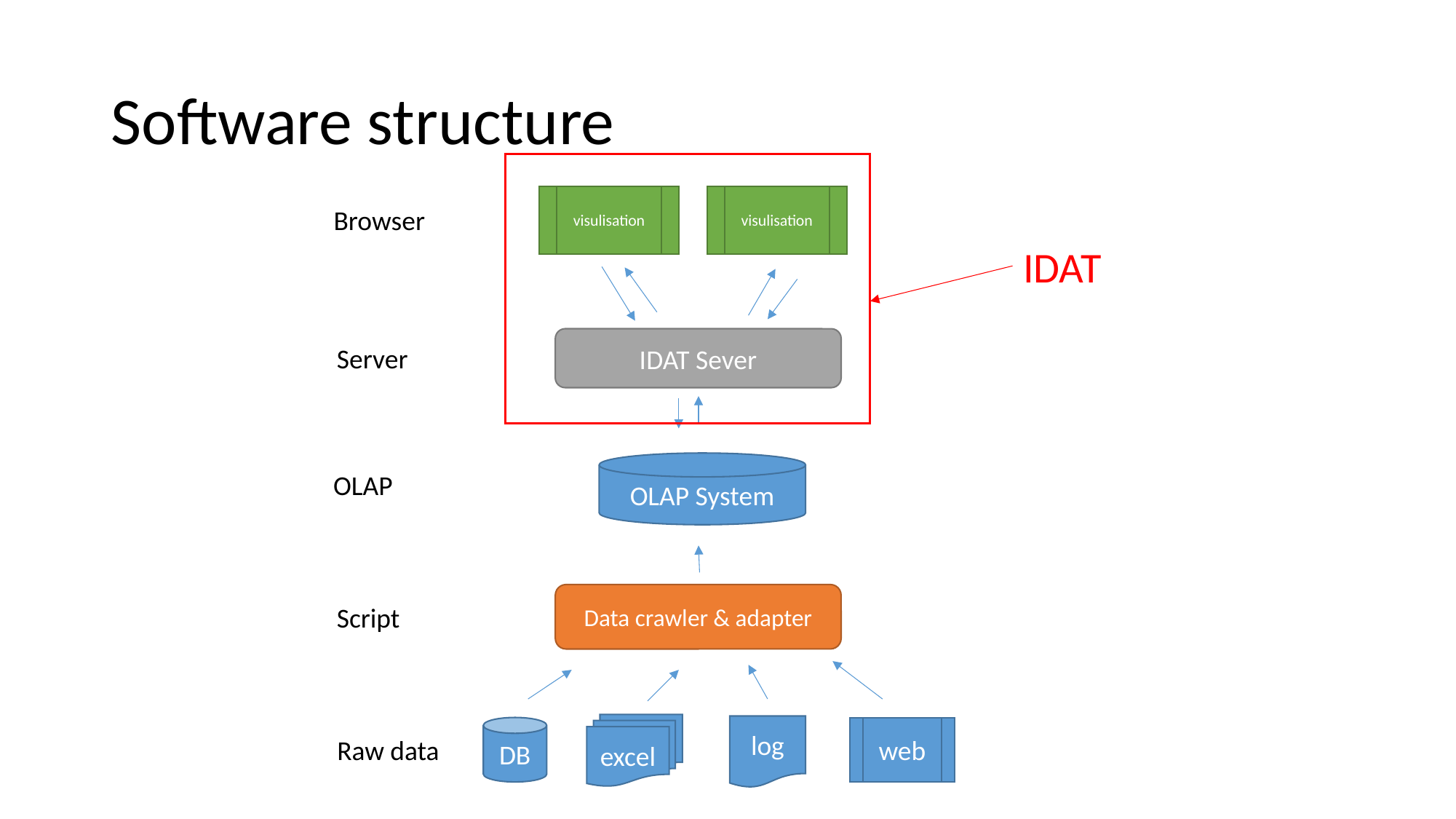

# Software structure

visulisation
visulisation
Browser
IDAT
IDAT Sever
Server
OLAP System
OLAP
Data crawler & adapter
Script
excel
log
DB
web
Raw data